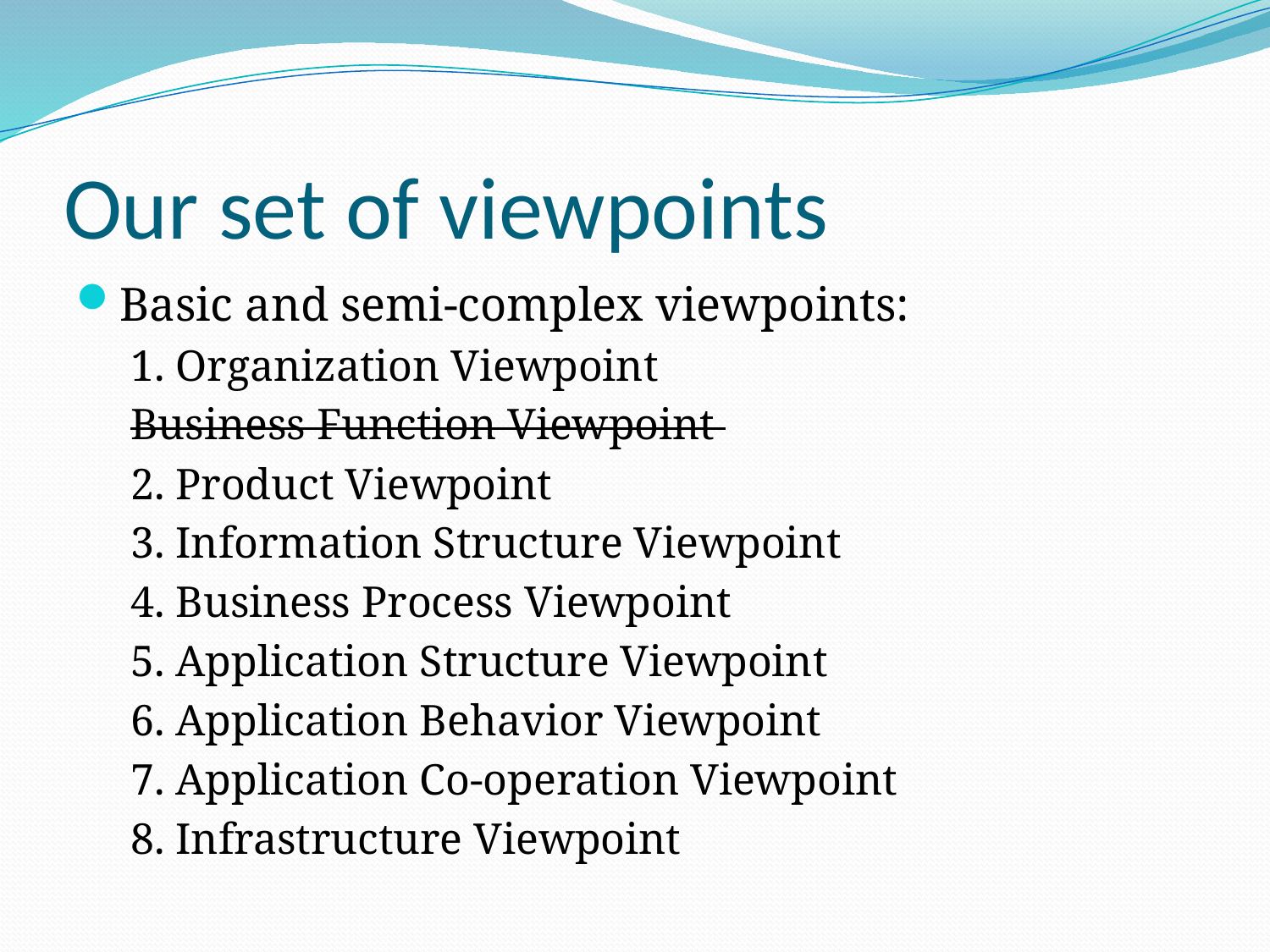

# Our set of viewpoints
Basic and semi-complex viewpoints:
1. Organization Viewpoint
Business Function Viewpoint
2. Product Viewpoint
3. Information Structure Viewpoint
4. Business Process Viewpoint
5. Application Structure Viewpoint
6. Application Behavior Viewpoint
7. Application Co-operation Viewpoint
8. Infrastructure Viewpoint